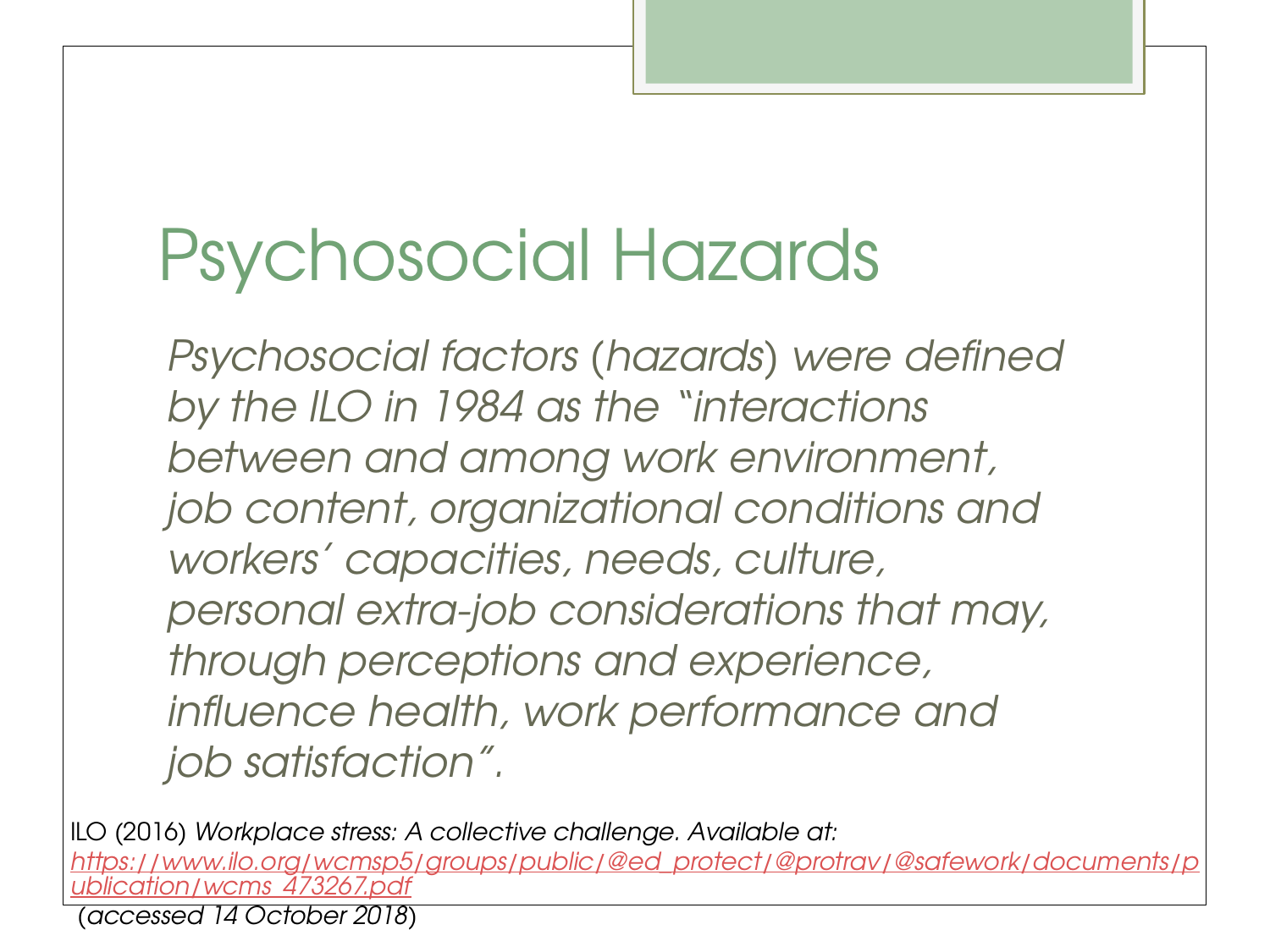

# Psychosocial Hazards
Psychosocial factors (hazards) were defined by the ILO in 1984 as the “interactions between and among work environment, job content, organizational conditions and workers’ capacities, needs, culture, personal extra-job considerations that may, through perceptions and experience, influence health, work performance and job satisfaction”.

ILO (2016) Workplace stress: A collective challenge. Available at: https://www.ilo.org/wcmsp5/groups/public/@ed_protect/@protrav/@safework/documents/publication/wcms_473267.pdf (accessed 14 October 2018)